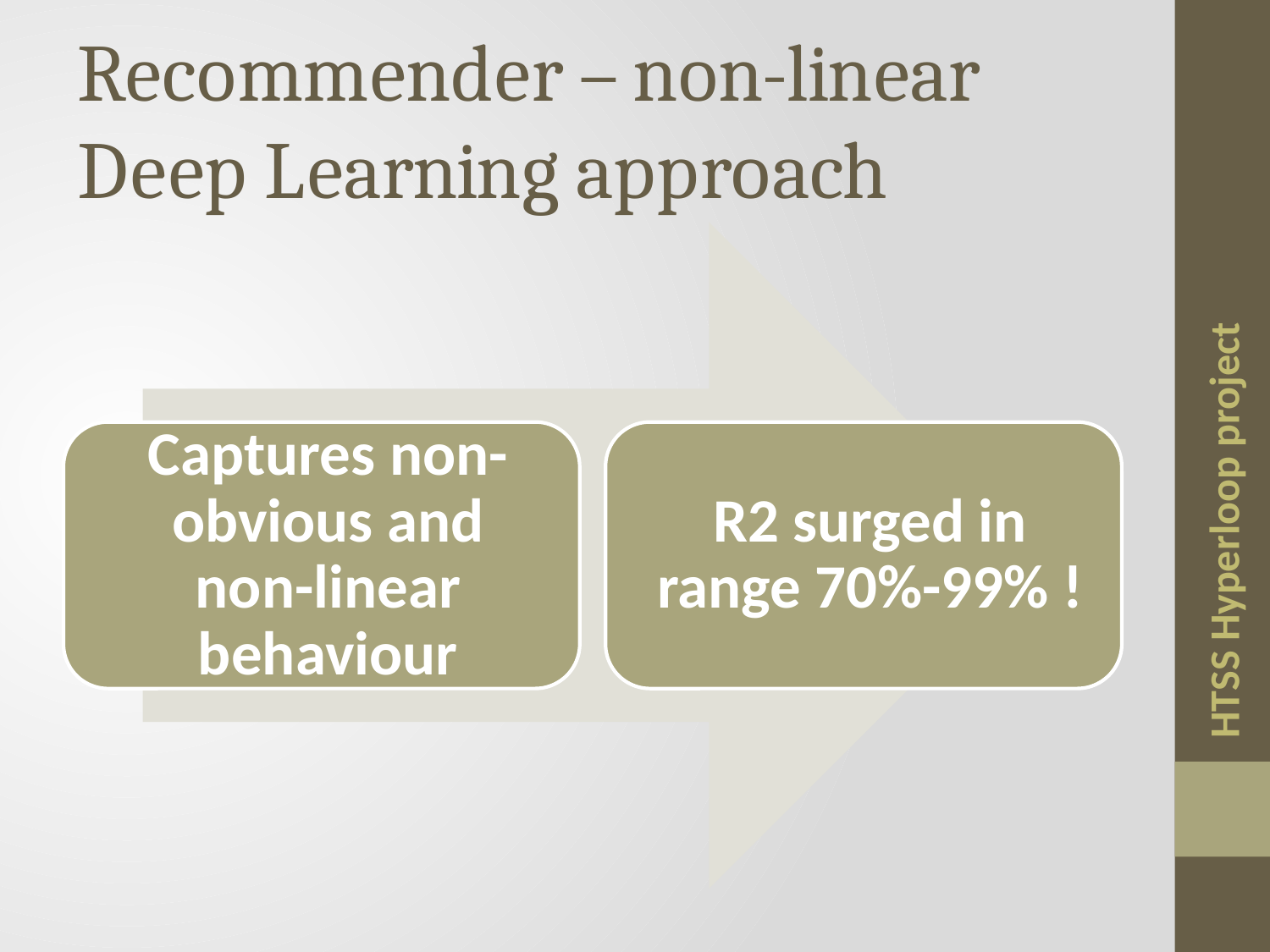

# Recommender – non-linear Deep Learning approach
Captures non-obvious and non-linear behaviour
R2 surged in range 70%-99% !